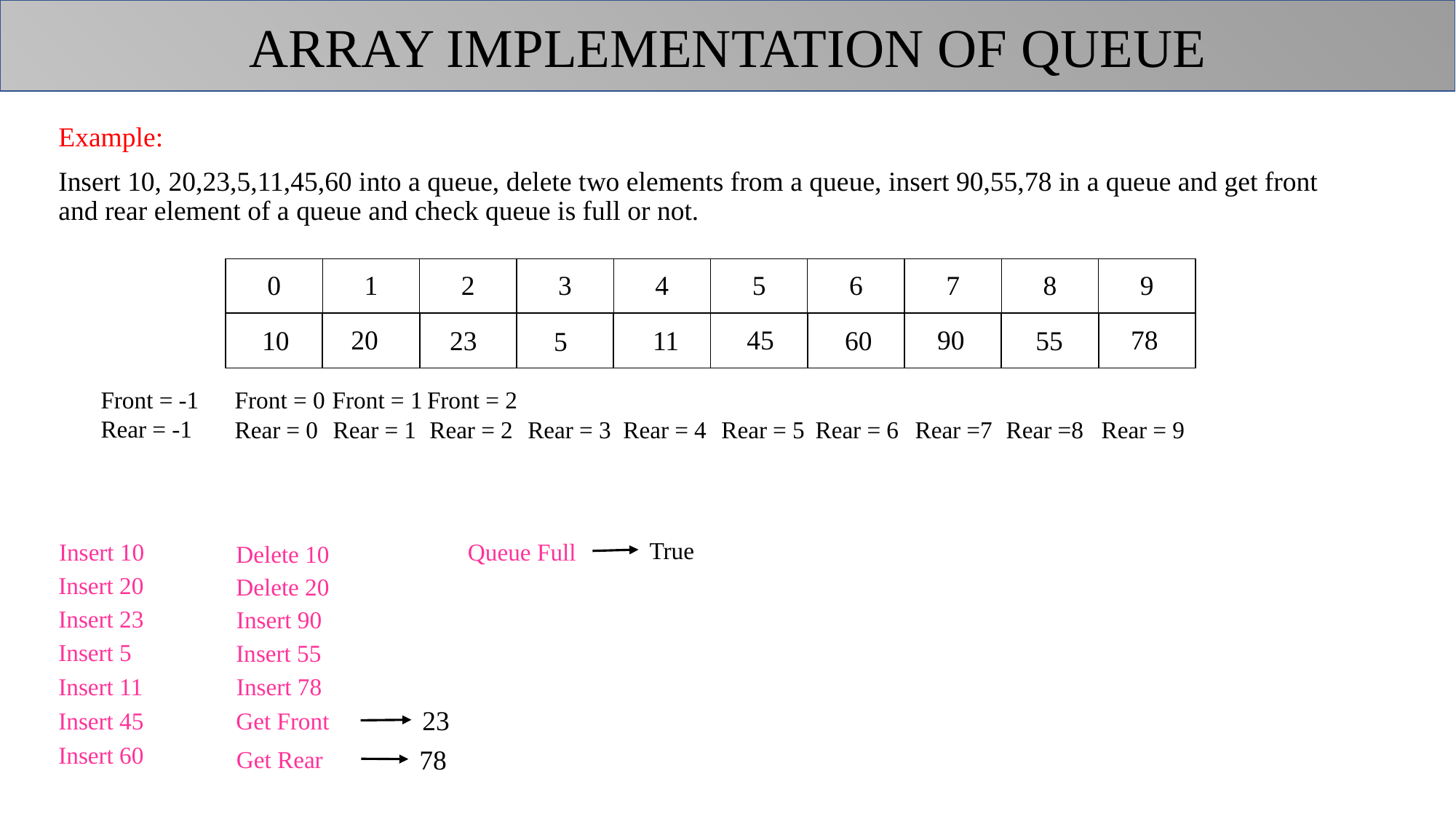

ARRAY IMPLEMENTATION OF QUEUE
Example:
Insert 10, 20,23,5,11,45,60 into a queue, delete two elements from a queue, insert 90,55,78 in a queue and get front and rear element of a queue and check queue is full or not.

| 0 | 1 | 2 | 3 | 4 | 5 | 6 | 7 | 8 | 9 |
| --- | --- | --- | --- | --- | --- | --- | --- | --- | --- |
|  |  |  |  |  |  |  |  |  |  |
20
45
90
78
10
23
11
60
55
5
Front = -1
Rear = -1
Front = 0
Front = 1
Front = 2
Rear = 0
Rear = 1
Rear = 2
Rear = 3
Rear = 4
Rear = 5
Rear = 6
Rear =7
Rear =8
Rear = 9
True
Insert 10
Queue Full
Delete 10
Insert 20
Delete 20
Insert 23
Insert 90
Insert 5
Insert 55
Insert 11
Insert 78
23
Insert 45
Get Front
Insert 60
78
Get Rear